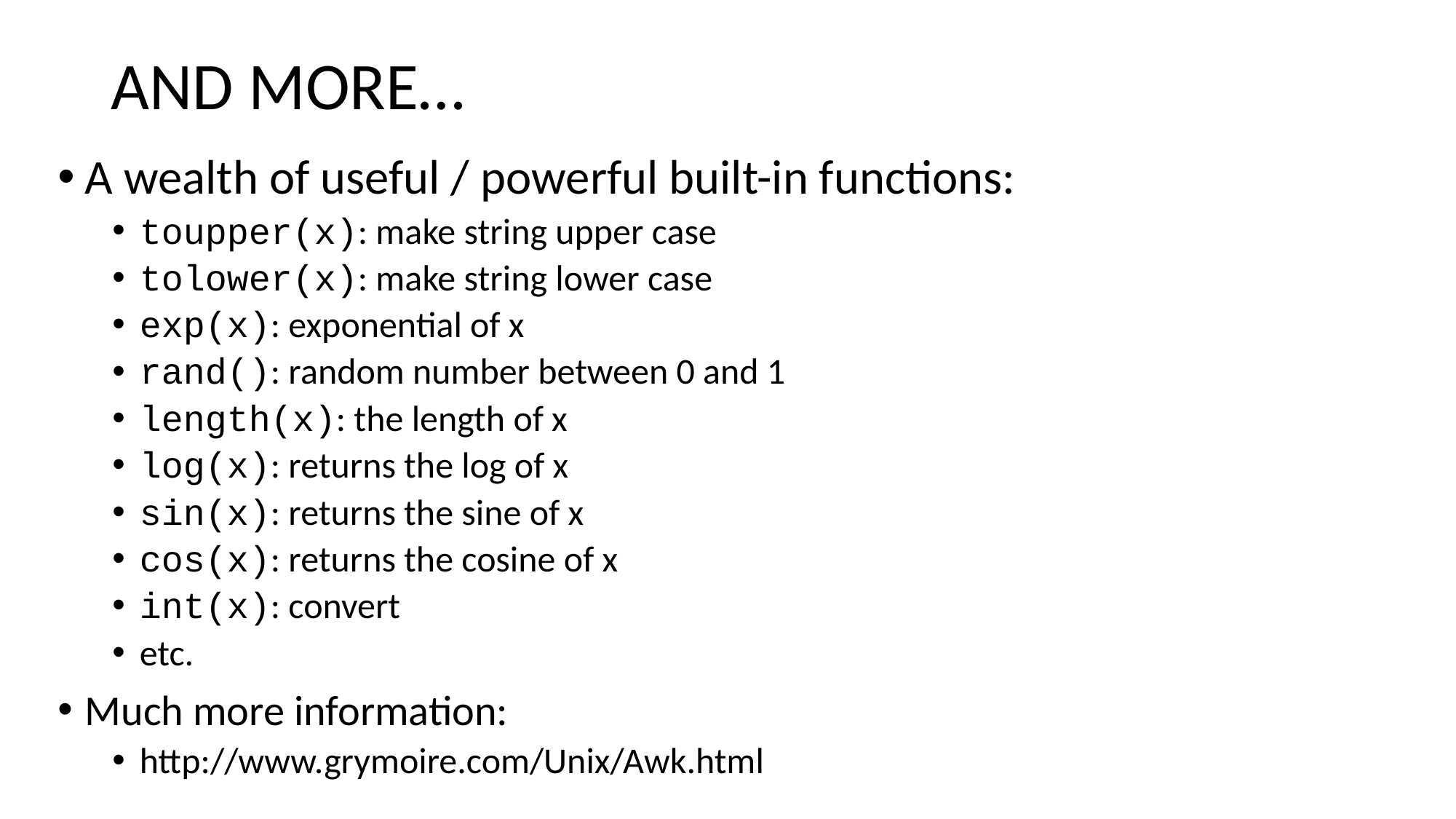

# AND MORE…
A wealth of useful / powerful built-in functions:
toupper(x): make string upper case
tolower(x): make string lower case
exp(x): exponential of x
rand(): random number between 0 and 1
length(x): the length of x
log(x): returns the log of x
sin(x): returns the sine of x
cos(x): returns the cosine of x
int(x): convert
etc.
Much more information:
http://www.grymoire.com/Unix/Awk.html